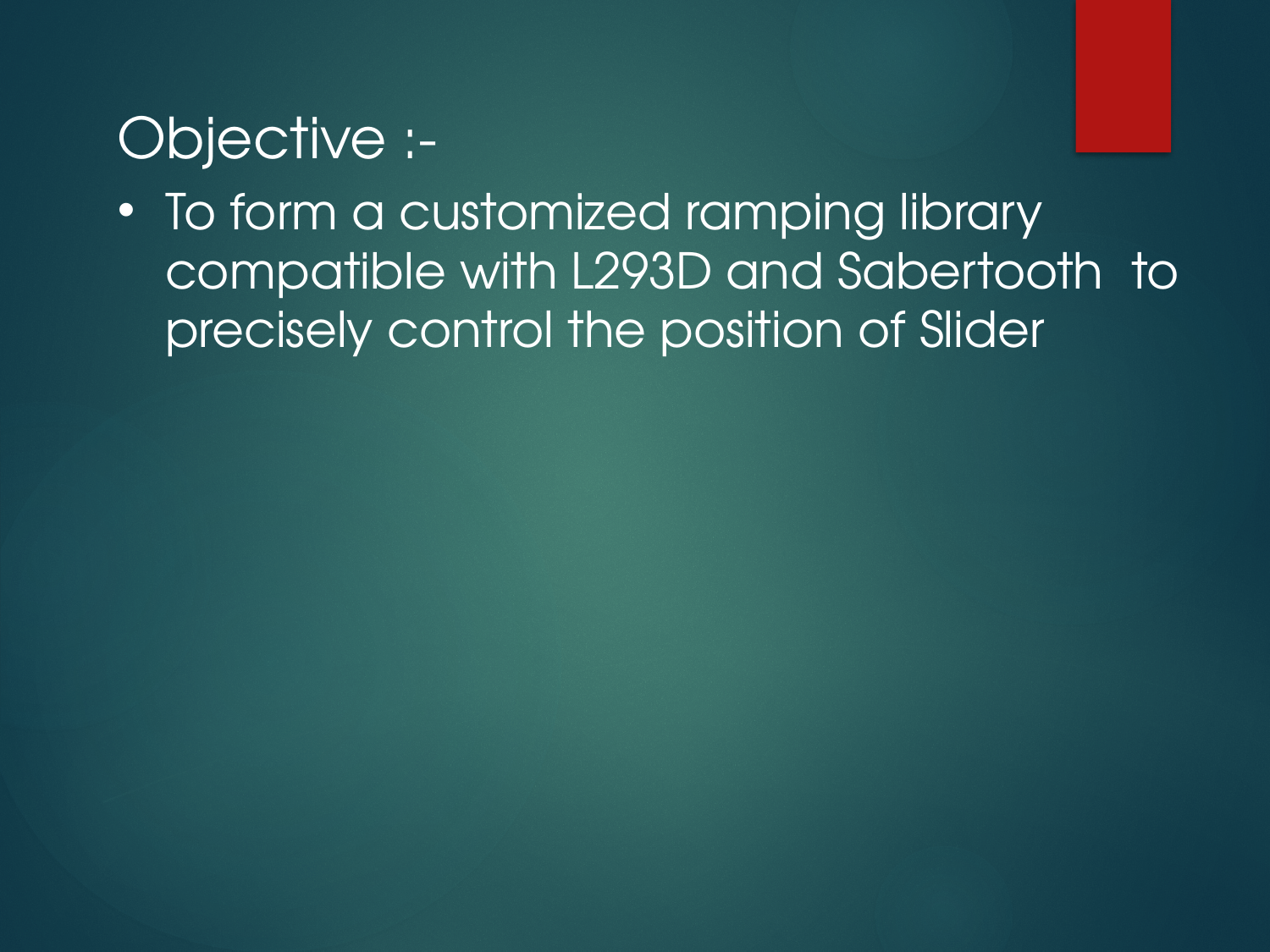

Objective :-
To form a customized ramping library compatible with L293D and Sabertooth  to precisely control the position of Slider